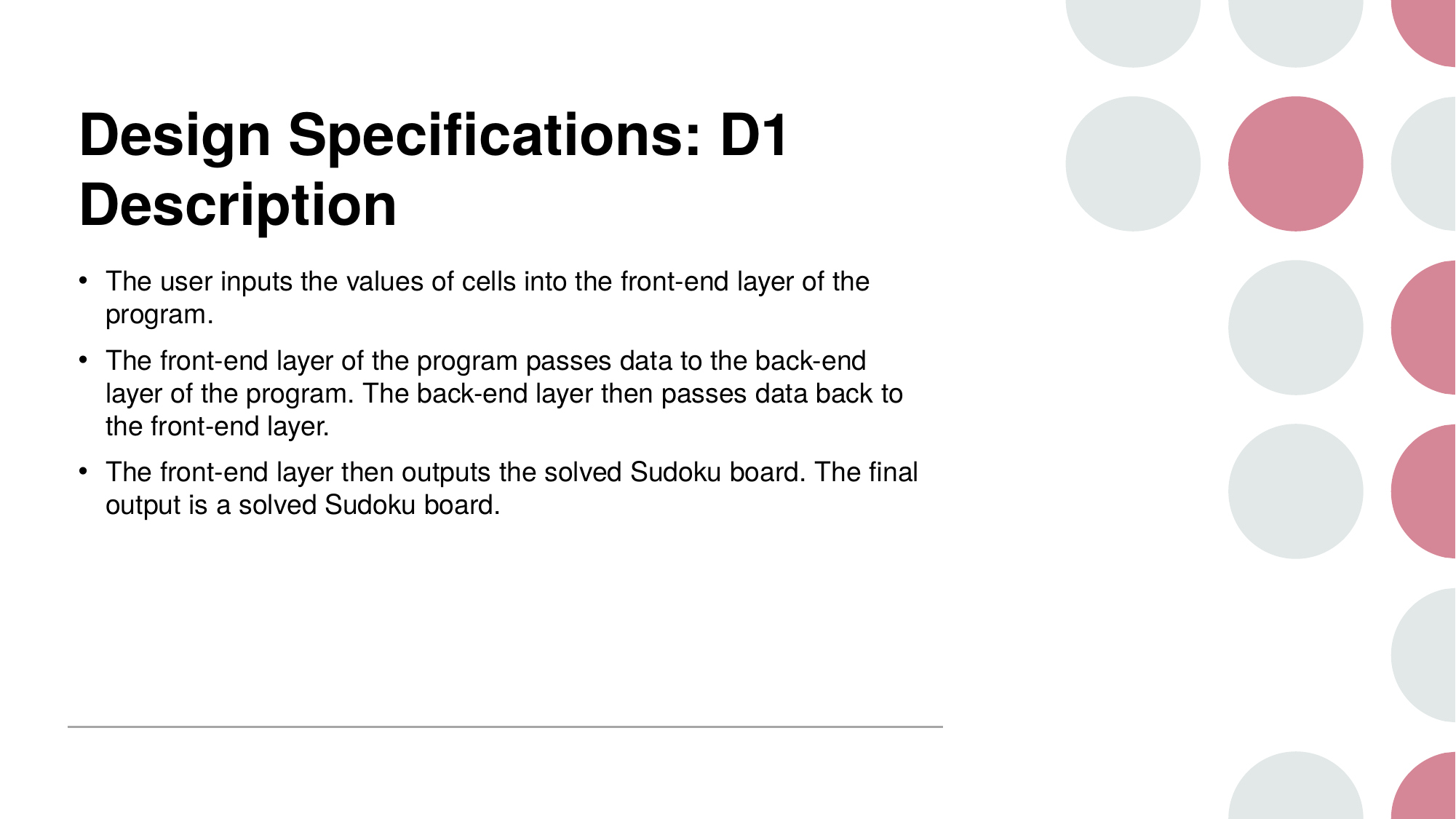

# Design Specifications: D1 Description
The user inputs the values of cells into the front-end layer of the program.
The front-end layer of the program passes data to the back-end layer of the program. The back-end layer then passes data back to the front-end layer.
The front-end layer then outputs the solved Sudoku board. The final output is a solved Sudoku board.